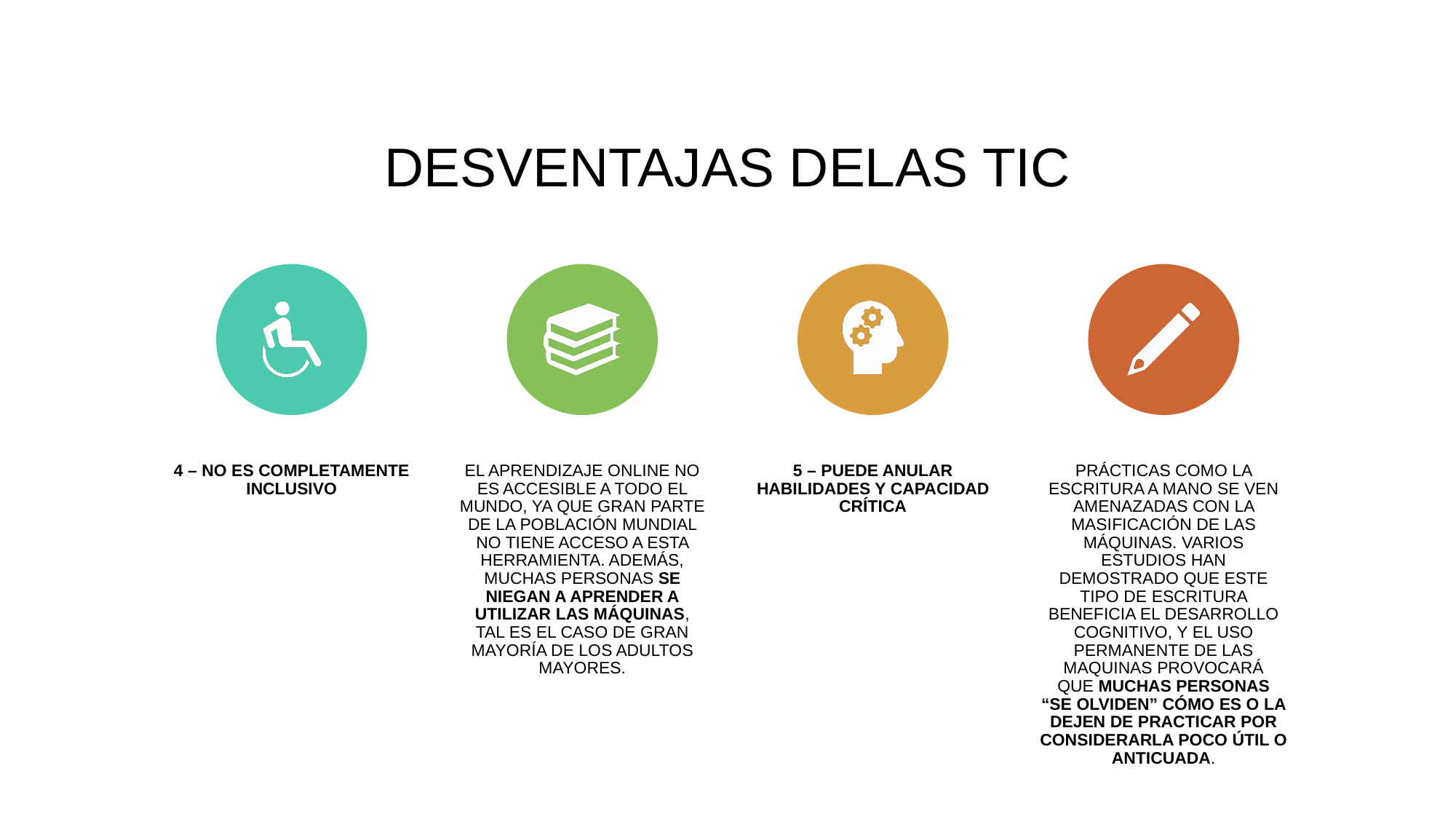

# DESVENTAJAS DELAS TIC
4 – No es completamente inclusivo
El aprendizaje online no es accesible a todo el mundo, ya que gran parte de la población mundial no tiene acceso a esta herramienta. Además, muchas personas se niegan a aprender a utilizar las máquinas, tal es el caso de gran mayoría de los adultos mayores.
5 – Puede anular habilidades y capacidad crítica
Prácticas como la escritura a mano se ven amenazadas con la masificación de las máquinas. Varios estudios han demostrado que este tipo de escritura beneficia el desarrollo cognitivo, y el uso permanente de las maquinas provocará que muchas personas “se olviden” cómo es o la dejen de practicar por considerarla poco útil o anticuada.